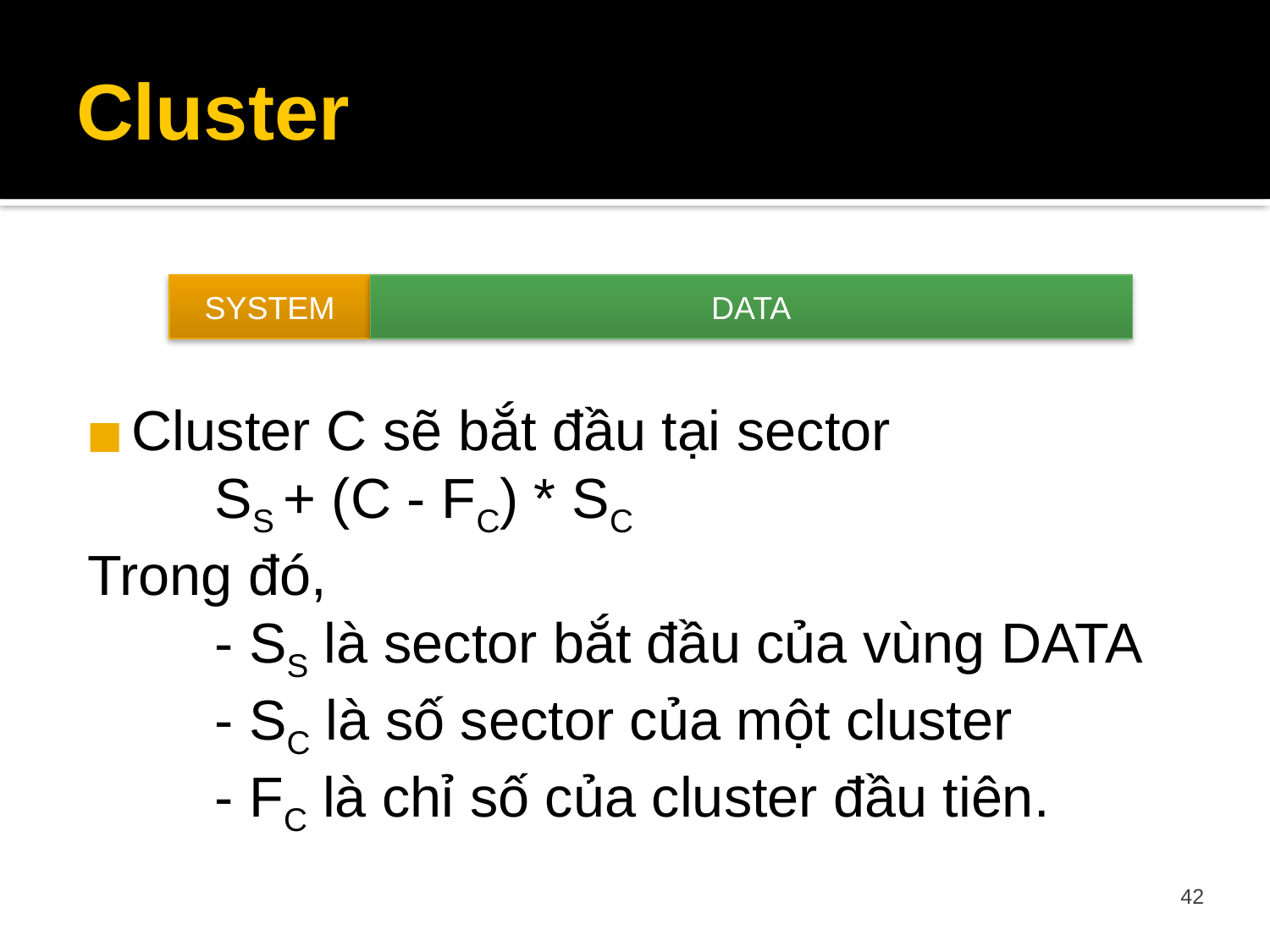

# Cluster

Cluster C sẽ bắt đầu tại sector
	SS + (C - FC) * SC
Trong đó,
	- SS là sector bắt đầu của vùng DATA
	- SC là số sector của một cluster
	- FC là chỉ số của cluster đầu tiên.
SYSTEM
DATA
42